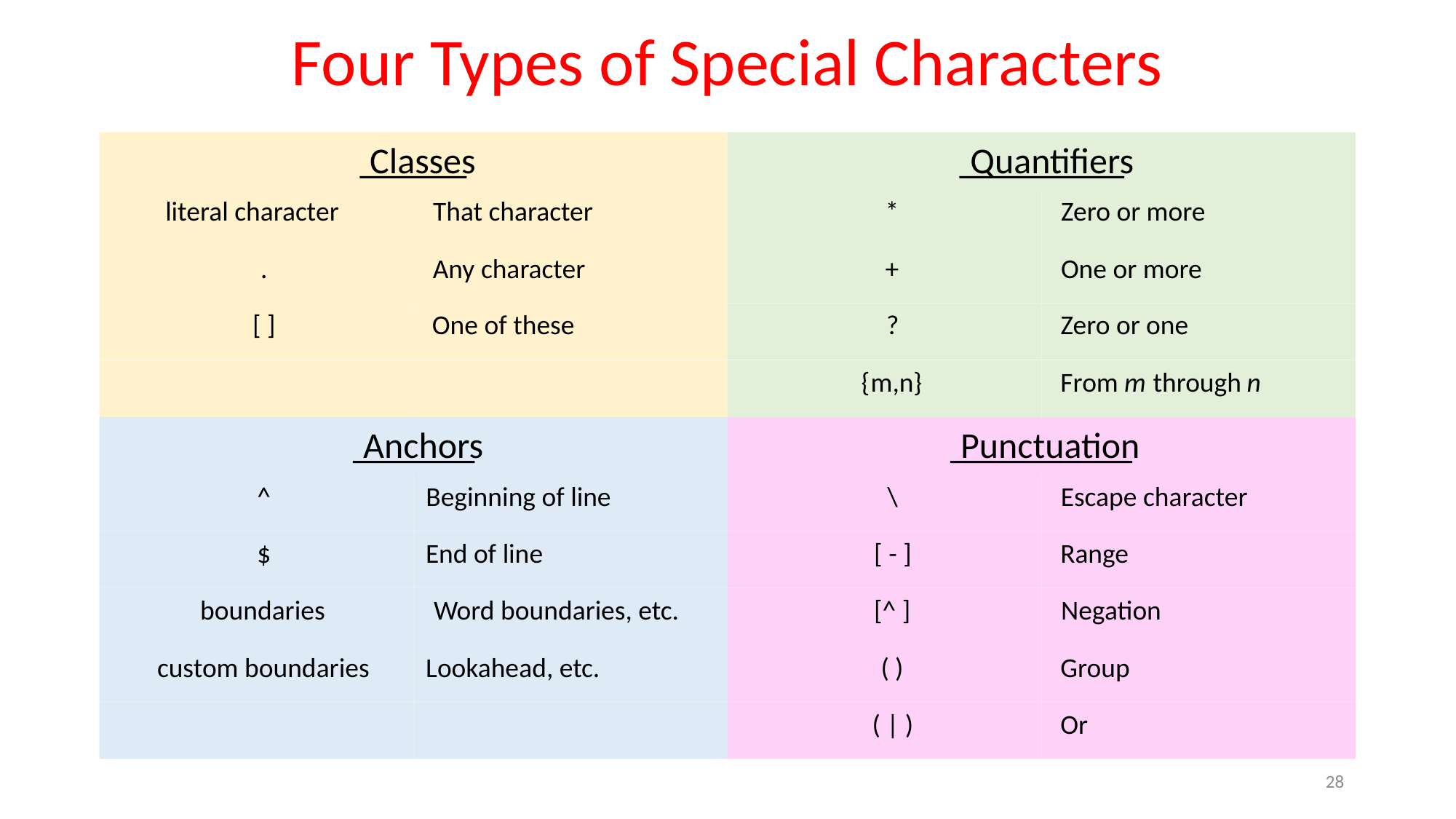

# Four Types of Special Characters

Classes
Quantifiers

Anchors
Punctuation

literal character
That character
*
Zero or more
.
Any character
+
One or more
[ ]
One of these
?
Zero or one
{
m,n
}
From
m
through
n
^
Beginning of line
\
Escape character
$
End of line
[
-
]
Range
boundaries
Word boundaries, etc.
[^ ]
Negation
custom boundaries
Lookahead, etc.
( )
Group
( | )
Or
28